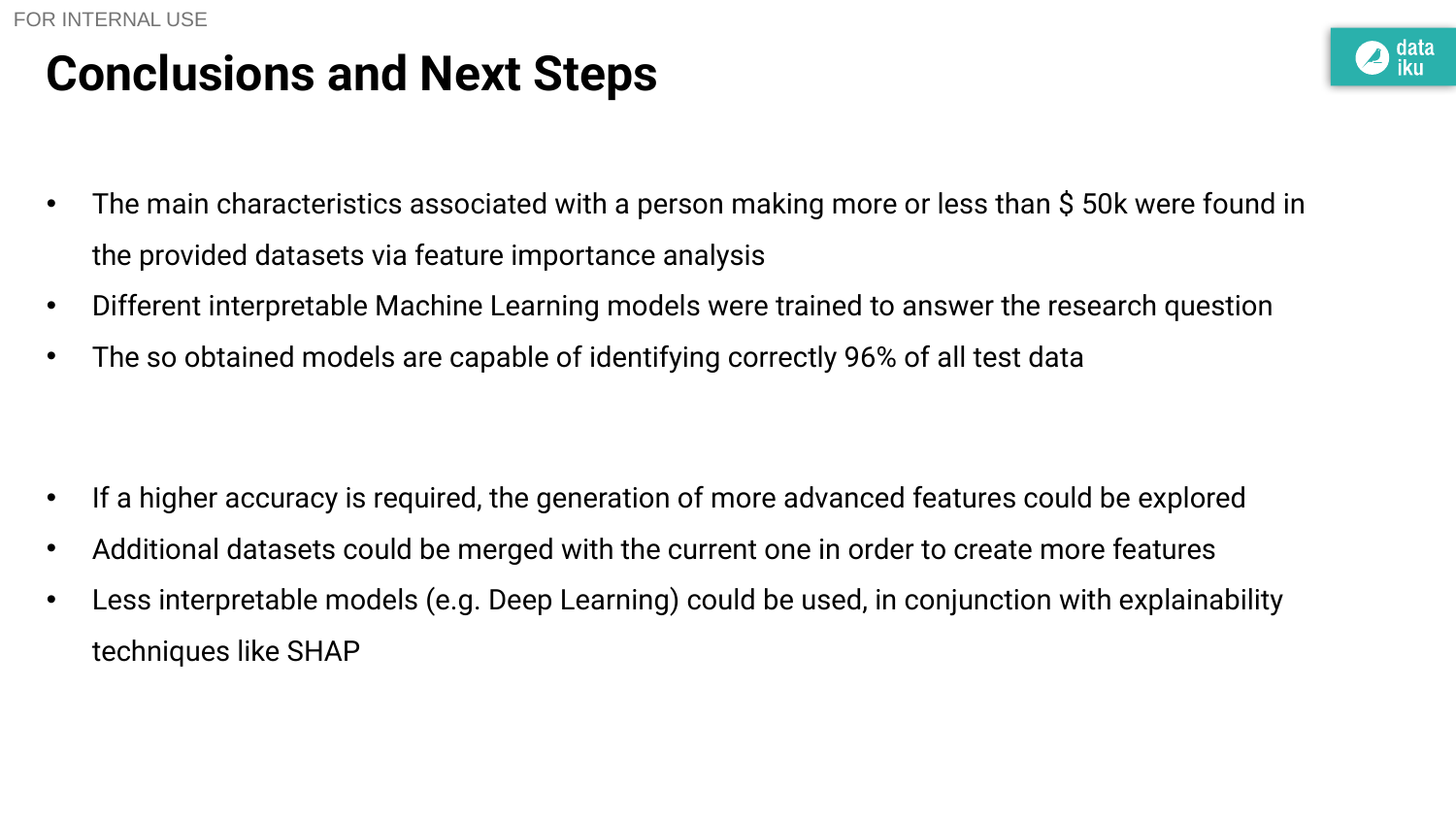

Conclusions and Next Steps
The main characteristics associated with a person making more or less than $ 50k were found in the provided datasets via feature importance analysis
Different interpretable Machine Learning models were trained to answer the research question
The so obtained models are capable of identifying correctly 96% of all test data
If a higher accuracy is required, the generation of more advanced features could be explored
Additional datasets could be merged with the current one in order to create more features
Less interpretable models (e.g. Deep Learning) could be used, in conjunction with explainability techniques like SHAP